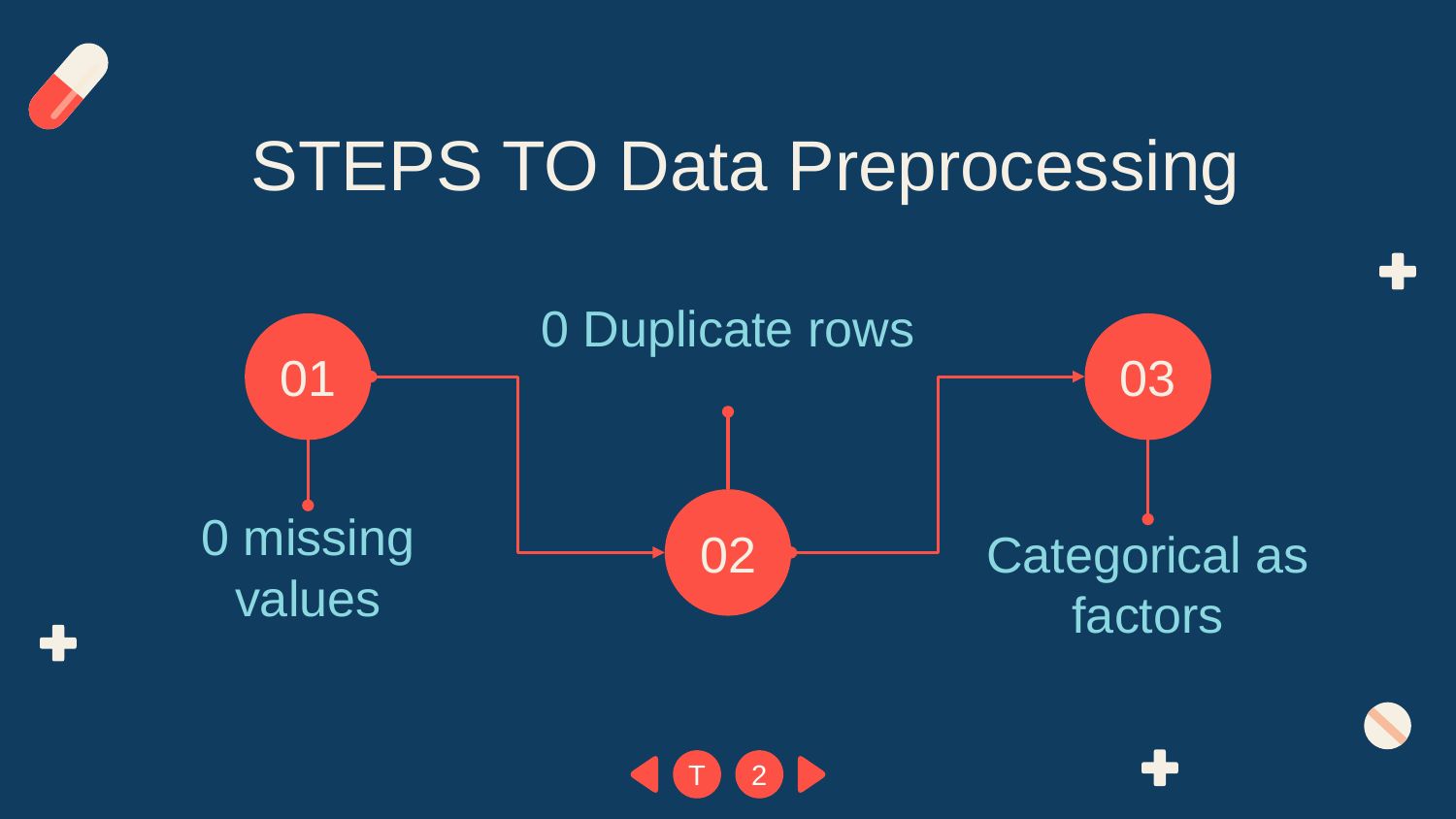

# STEPS TO Data Preprocessing
0 Duplicate rows

02

01
0 missing values

03
Categorical as factors
T
2